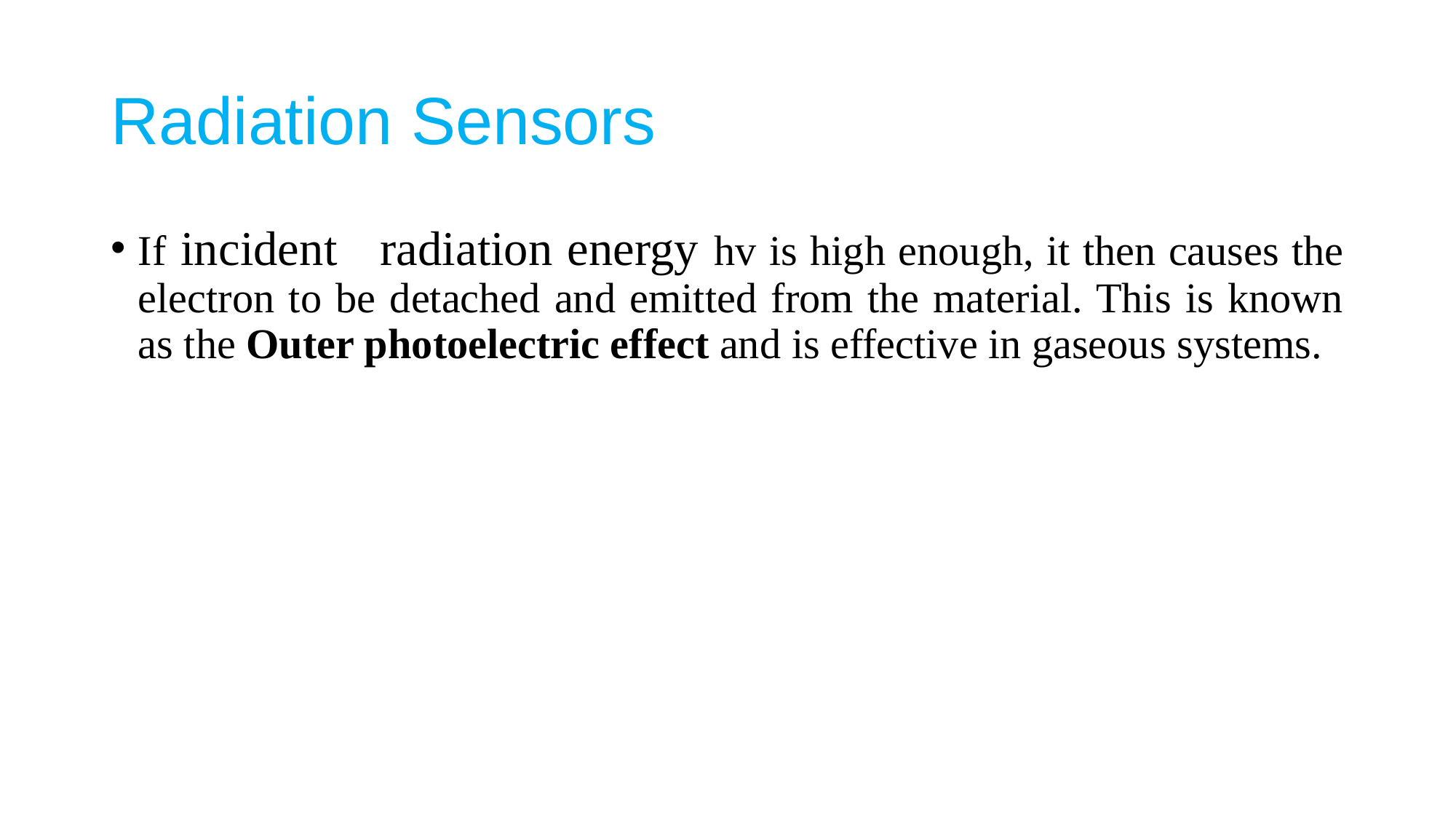

# Radiation Sensors
If incident   radiation energy hv is high enough, it then causes the electron to be detached and emitted from the material. This is known as the Outer photoelectric effect and is effective in gaseous systems.